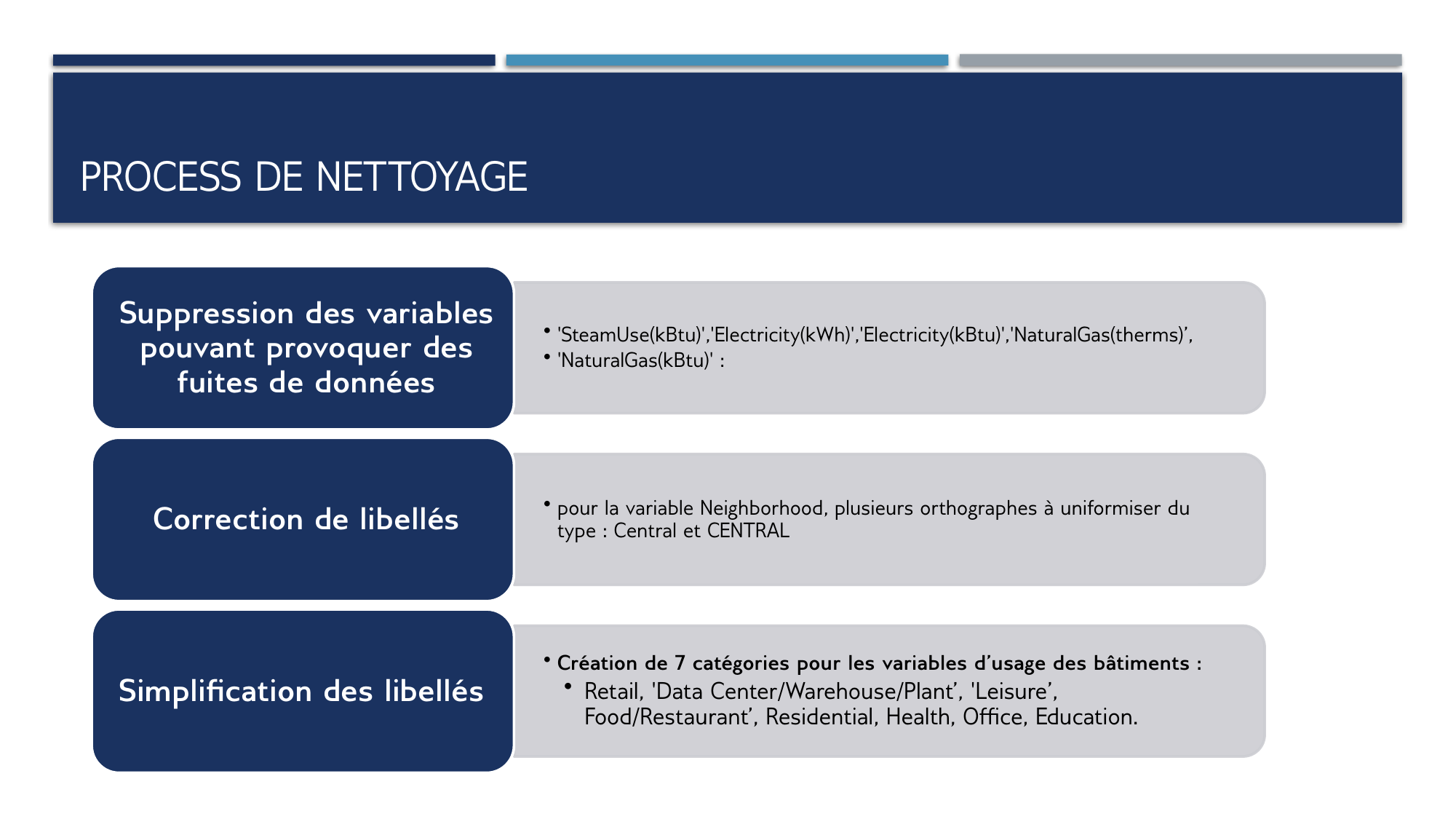

# PROCESS DE NETTOYAGE
'SteamUse(kBtu)','Electricity(kWh)','Electricity(kBtu)','NaturalGas(therms)’,
'NaturalGas(kBtu)' :
Suppression des variables pouvant provoquer des fuites de données
pour la variable Neighborhood, plusieurs orthographes à uniformiser du type : Central et CENTRAL
Correction de libellés
Création de 7 catégories pour les variables d’usage des bâtiments :
Retail, 'Data Center/Warehouse/Plant’, 'Leisure’,  Food/Restaurant’, Residential, Health, Office, Education.
Simplification des libellés